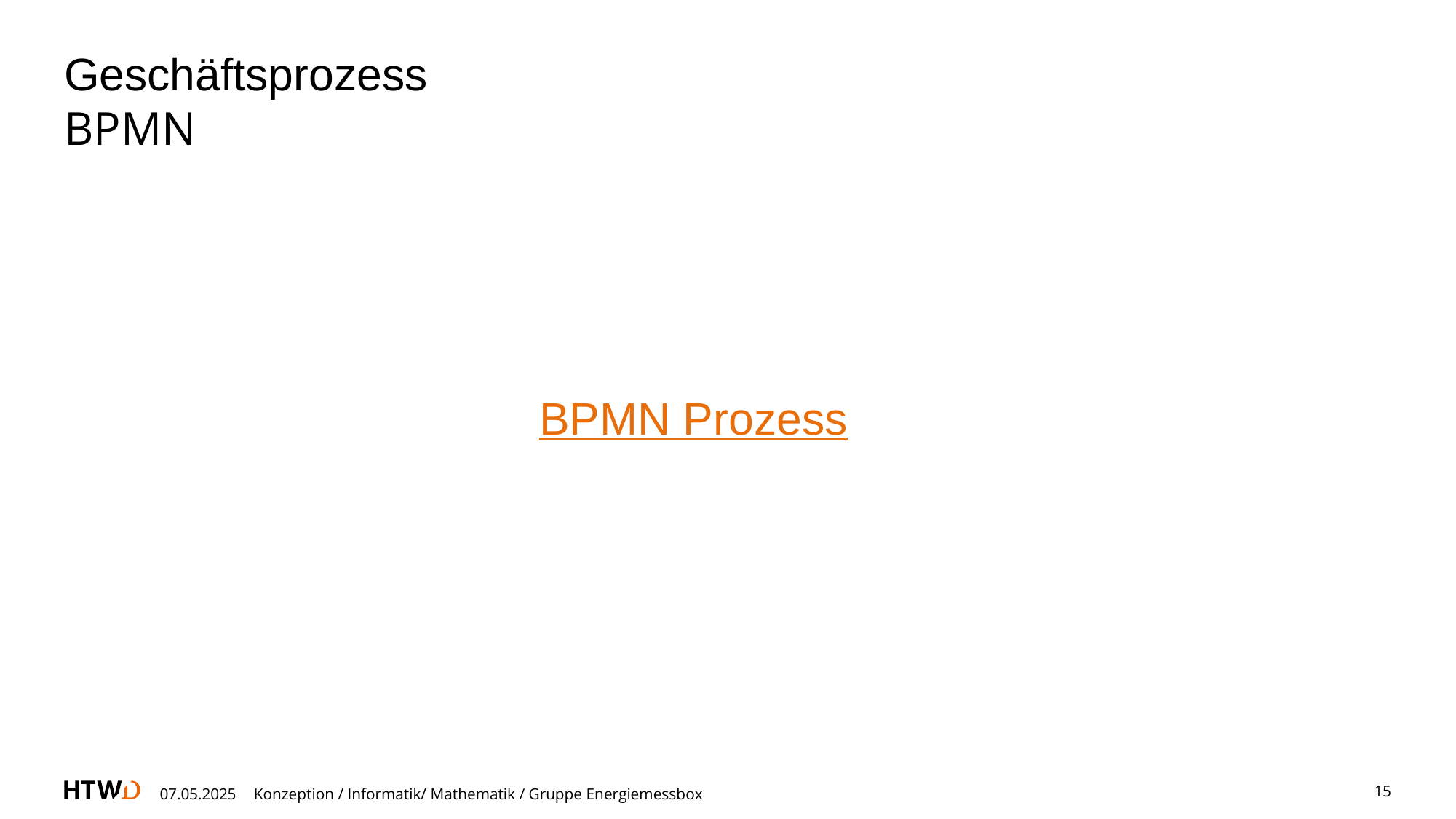

# Geschäftsprozess BPMN
BPMN Prozess
07.05.2025
15
Konzeption / Informatik/ Mathematik / Gruppe Energiemessbox